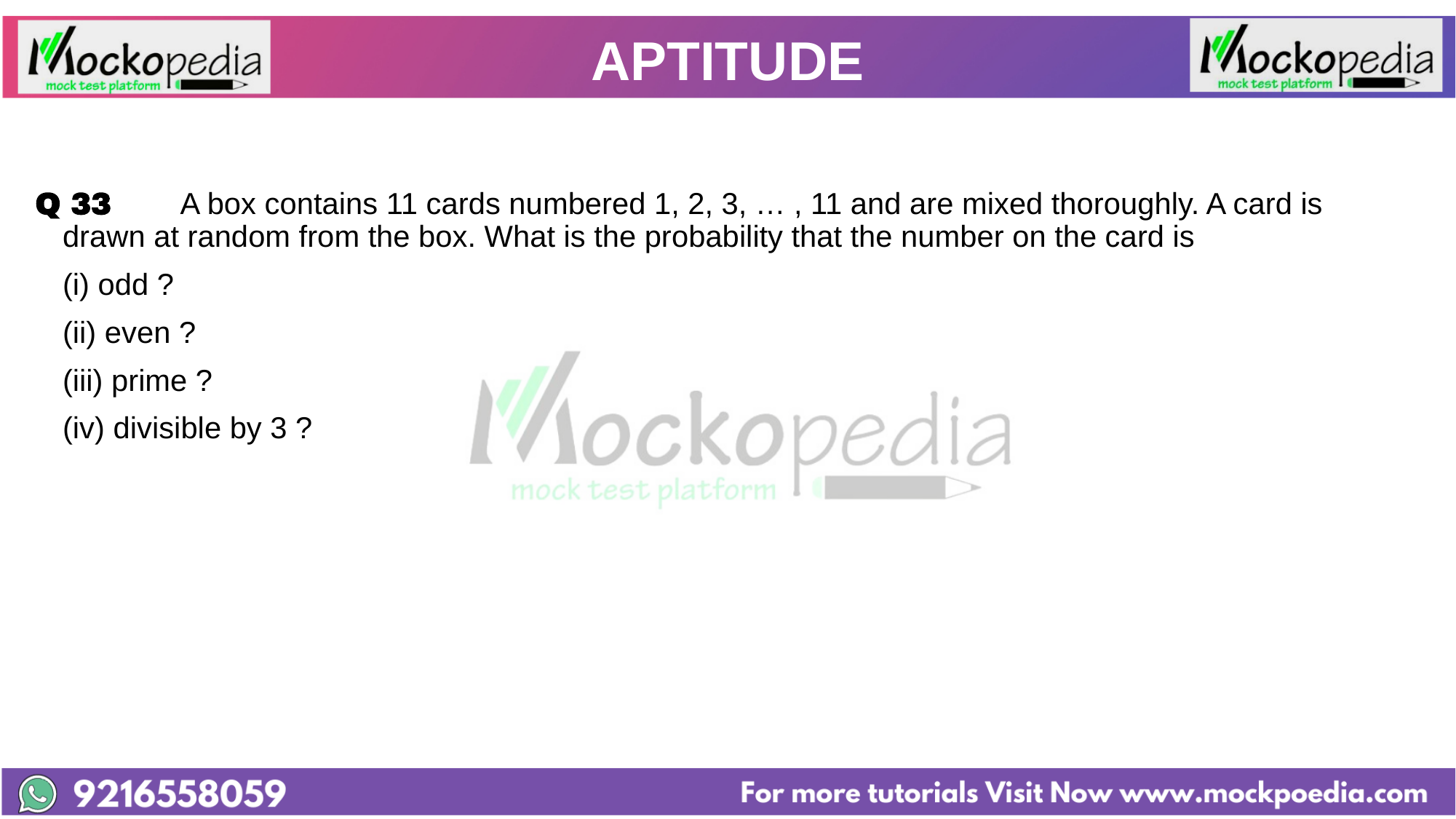

# APTITUDE

Q 33	 A box contains 11 cards numbered 1, 2, 3, … , 11 and are mixed thoroughly. A card is drawn at random from the box. What is the probability that the number on the card is
	(i) odd ?
	(ii) even ?
	(iii) prime ?
	(iv) divisible by 3 ?